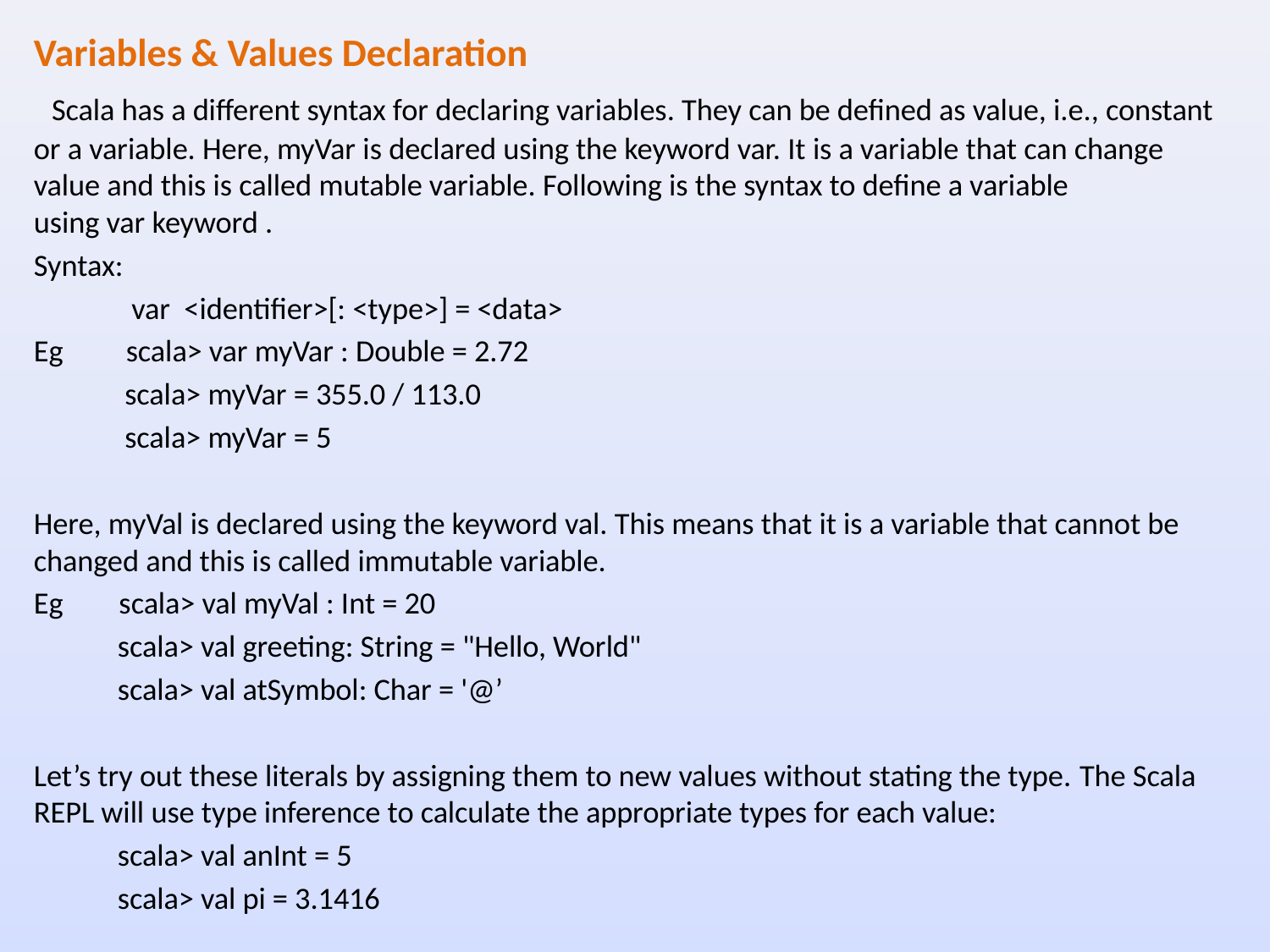

Variables & Values Declaration
  Scala has a different syntax for declaring variables. They can be defined as value, i.e., constant or a variable. Here, myVar is declared using the keyword var. It is a variable that can change value and this is called mutable variable. Following is the syntax to define a variable using var keyword .
Syntax:
              var  <identifier>[: <type>] = <data>
Eg         scala> var myVar : Double = 2.72
             scala> myVar = 355.0 / 113.0
             scala> myVar = 5

Here, myVal is declared using the keyword val. This means that it is a variable that cannot be changed and this is called immutable variable.
Eg        scala> val myVal : Int = 20
            scala> val greeting: String = "Hello, World"
            scala> val atSymbol: Char = '@’

Let’s try out these literals by assigning them to new values without stating the type. The Scala REPL will use type inference to calculate the appropriate types for each value:
            scala> val anInt = 5
            scala> val pi = 3.1416